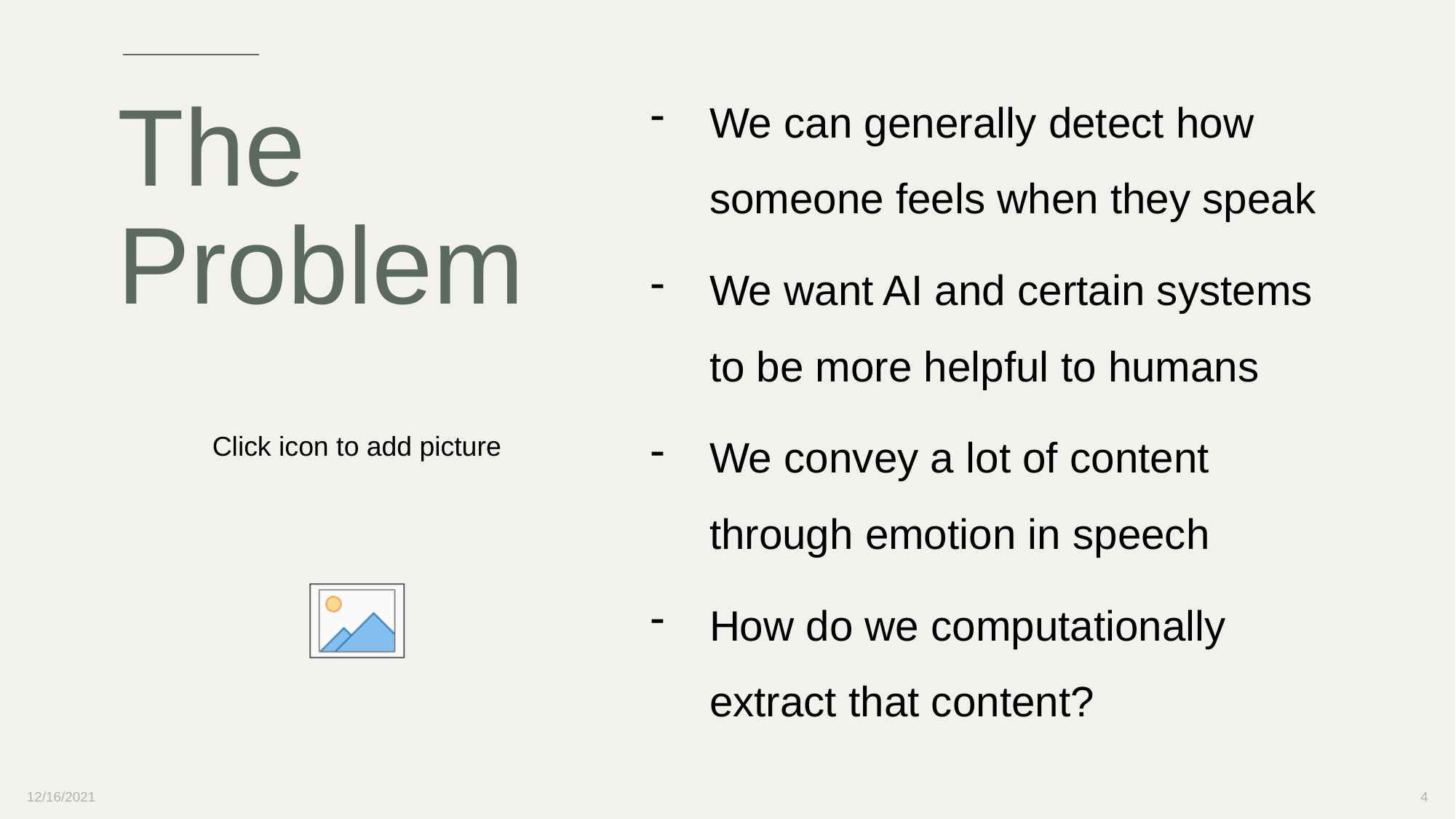

# The Problem
We can generally detect how someone feels when they speak
We want AI and certain systems to be more helpful to humans
We convey a lot of content through emotion in speech
How do we computationally extract that content?

12/16/2021
4